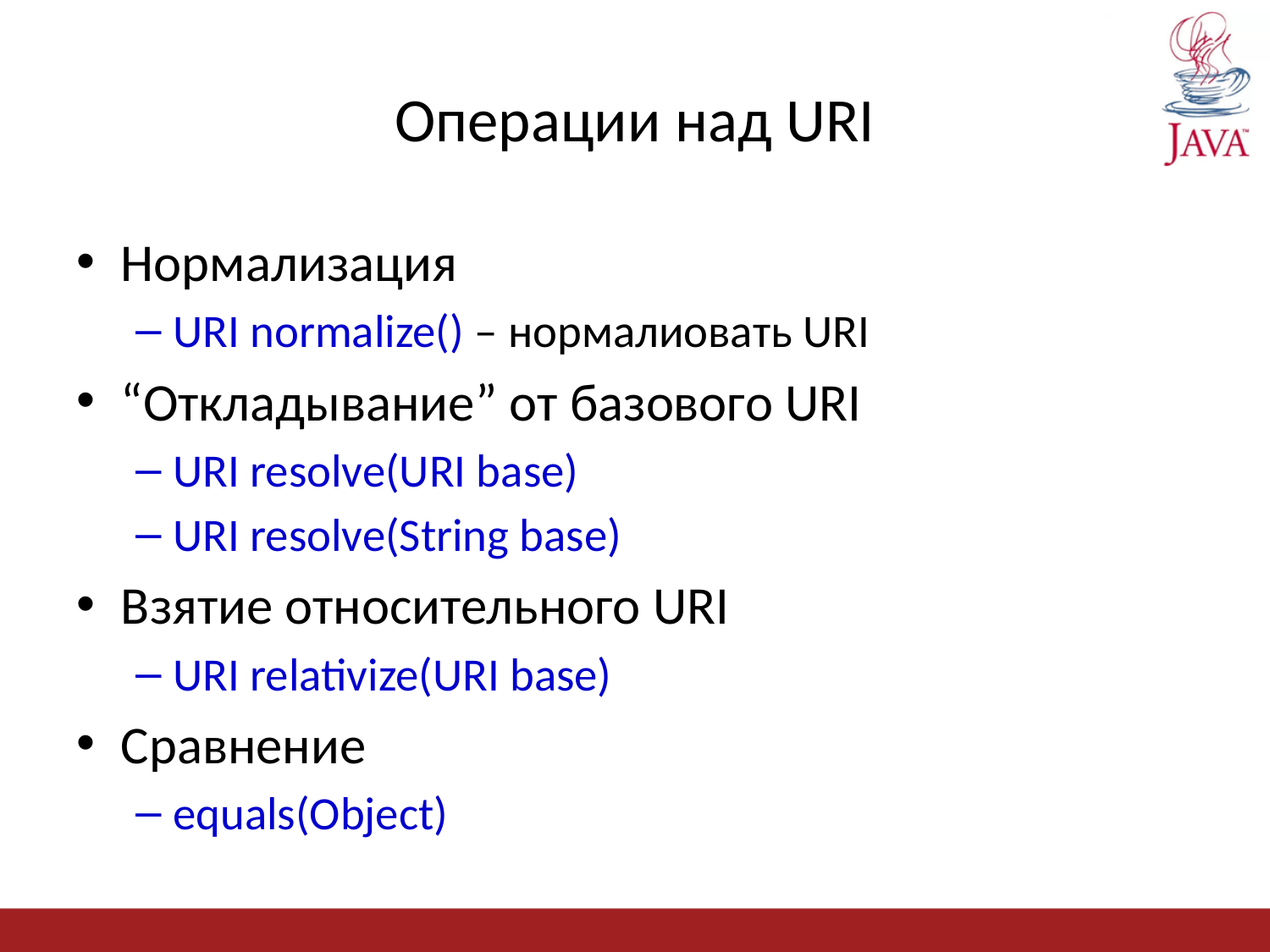

# Операции над URI
Нормализация
URI normalize() – нормалиовать URI
“Откладывание” от базового URI
URI resolve(URI base)
URI resolve(String base)
Взятие относительного URI
URI relativize(URI base)
Сравнение
equals(Object)